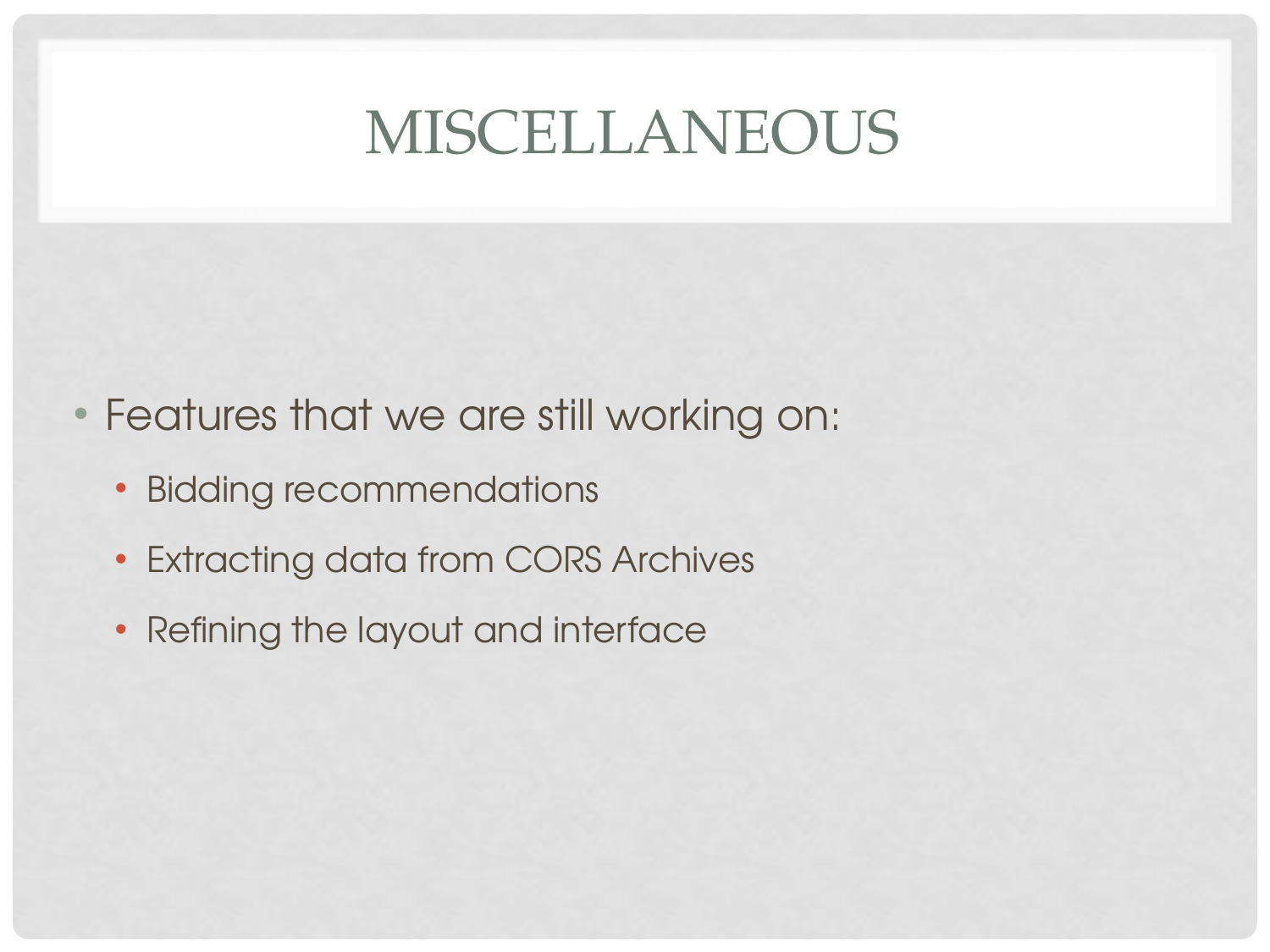

# Miscellaneous
Features that we are still working on:
Bidding recommendations
Extracting data from CORS Archives
Refining the layout and interface